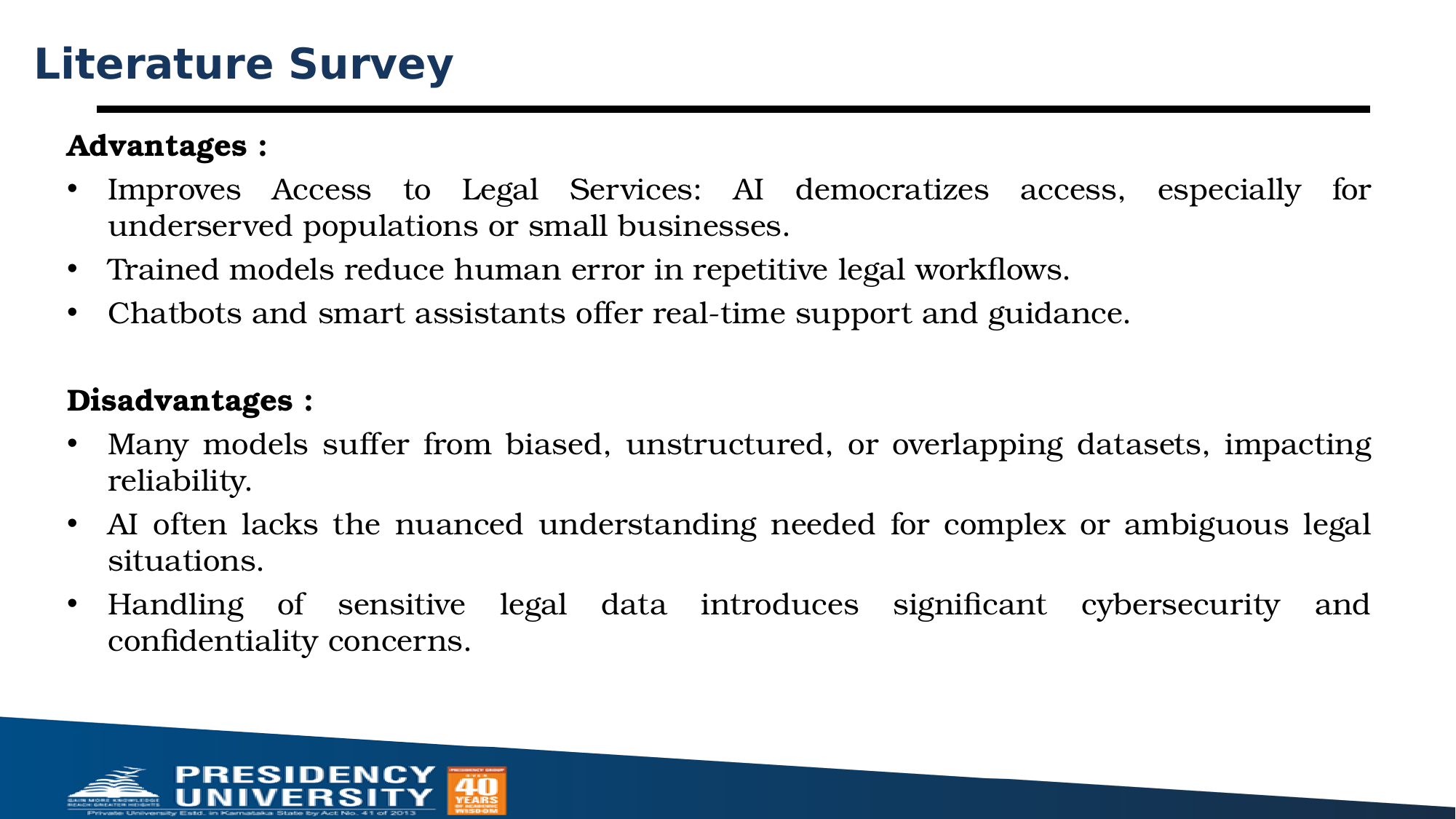

# Literature Survey
Advantages :
Improves Access to Legal Services: AI democratizes access, especially for underserved populations or small businesses.
Trained models reduce human error in repetitive legal workflows.
Chatbots and smart assistants offer real-time support and guidance.

Disadvantages :
Many models suffer from biased, unstructured, or overlapping datasets, impacting reliability.
AI often lacks the nuanced understanding needed for complex or ambiguous legal situations.
Handling of sensitive legal data introduces significant cybersecurity and confidentiality concerns.